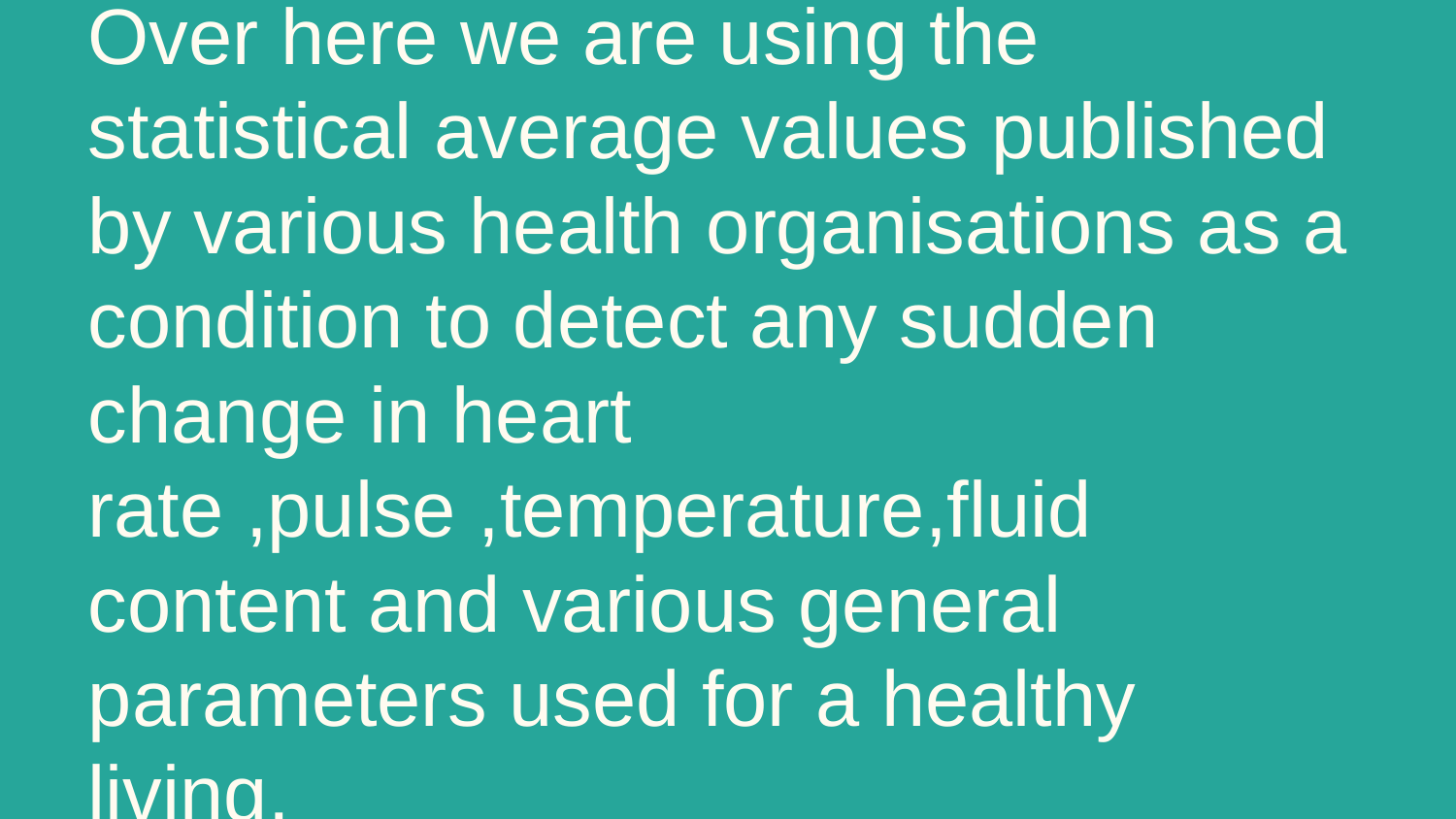

# Over here we are using the statistical average values published by various health organisations as a condition to detect any sudden change in heart rate ,pulse ,temperature,fluid content and various general parameters used for a healthy living.